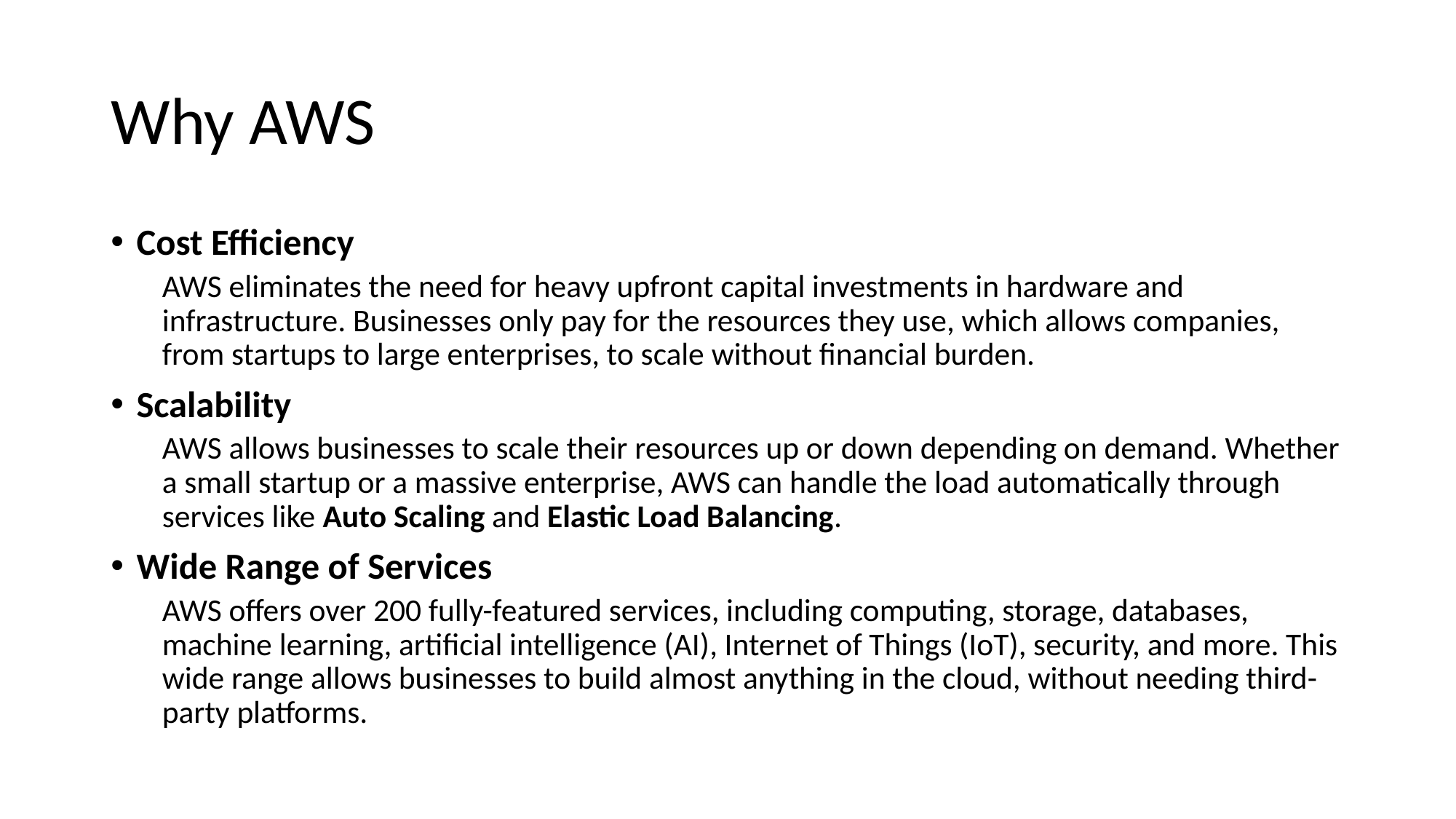

# Why AWS
Cost Efficiency
AWS eliminates the need for heavy upfront capital investments in hardware and infrastructure. Businesses only pay for the resources they use, which allows companies, from startups to large enterprises, to scale without financial burden.
Scalability
AWS allows businesses to scale their resources up or down depending on demand. Whether a small startup or a massive enterprise, AWS can handle the load automatically through services like Auto Scaling and Elastic Load Balancing.
Wide Range of Services
AWS offers over 200 fully-featured services, including computing, storage, databases, machine learning, artificial intelligence (AI), Internet of Things (IoT), security, and more. This wide range allows businesses to build almost anything in the cloud, without needing third-party platforms.